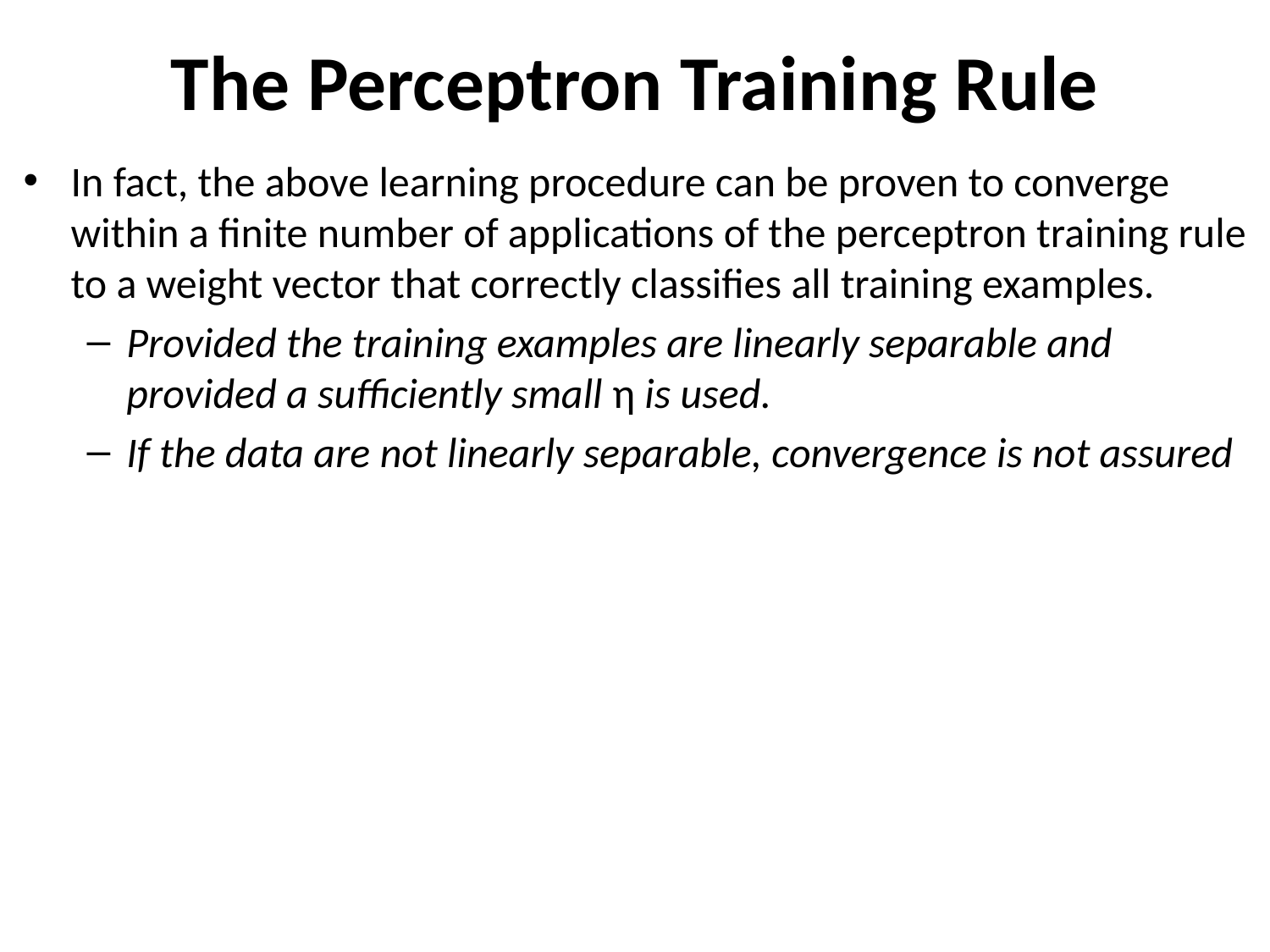

# The Perceptron Training Rule
In fact, the above learning procedure can be proven to converge within a finite number of applications of the perceptron training rule to a weight vector that correctly classifies all training examples.
Provided the training examples are linearly separable and provided a sufficiently small η is used.
If the data are not linearly separable, convergence is not assured